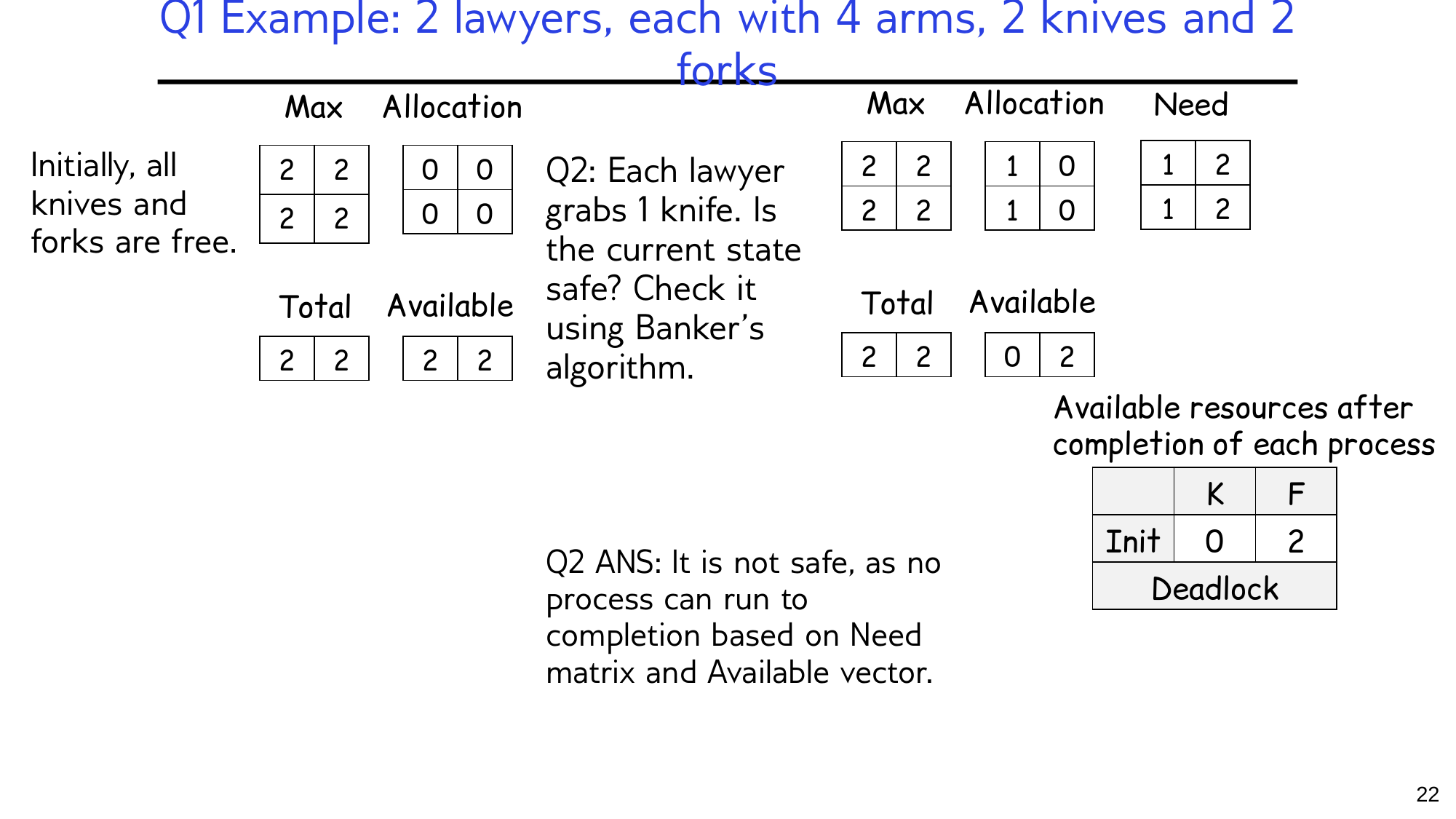

# Q1 Example: 2 lawyers, each with 4 arms, 2 knives and 2 forks
Max
Allocation
Need
Max
Allocation
| 1 | 2 |
| --- | --- |
| 1 | 2 |
Initially, all knives and forks are free.
| 2 | 2 |
| --- | --- |
| 2 | 2 |
| 1 | 0 |
| --- | --- |
| 1 | 0 |
| 2 | 2 |
| --- | --- |
| 2 | 2 |
| 0 | 0 |
| --- | --- |
| 0 | 0 |
Q2: Each lawyer grabs 1 knife. Is the current state safe? Check it using Banker’s algorithm.
Available
Total
Available
Total
| 2 | 2 |
| --- | --- |
| 0 | 2 |
| --- | --- |
| 2 | 2 |
| --- | --- |
| 2 | 2 |
| --- | --- |
Available resources after completion of each process
|  | K | F |
| --- | --- | --- |
| Init | 0 | 2 |
| Deadlock |  |  |
Q2 ANS: It is not safe, as no process can run to completion based on Need matrix and Available vector.